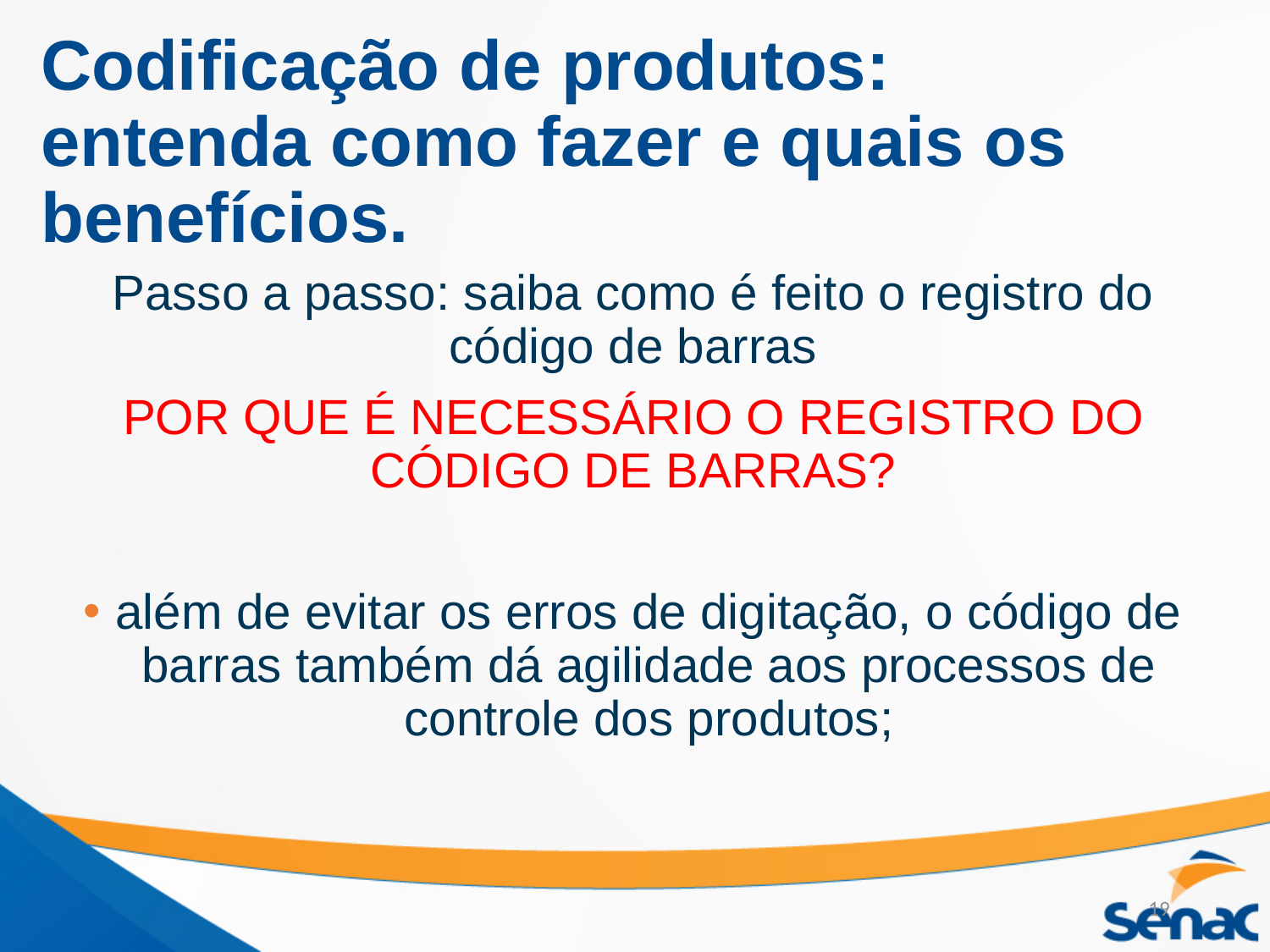

# Codificação de produtos: entenda como fazer e quais os benefícios.
Passo a passo: saiba como é feito o registro do código de barras
POR QUE É NECESSÁRIO O REGISTRO DO CÓDIGO DE BARRAS?

além de evitar os erros de digitação, o código de barras também dá agilidade aos processos de controle dos produtos;
19